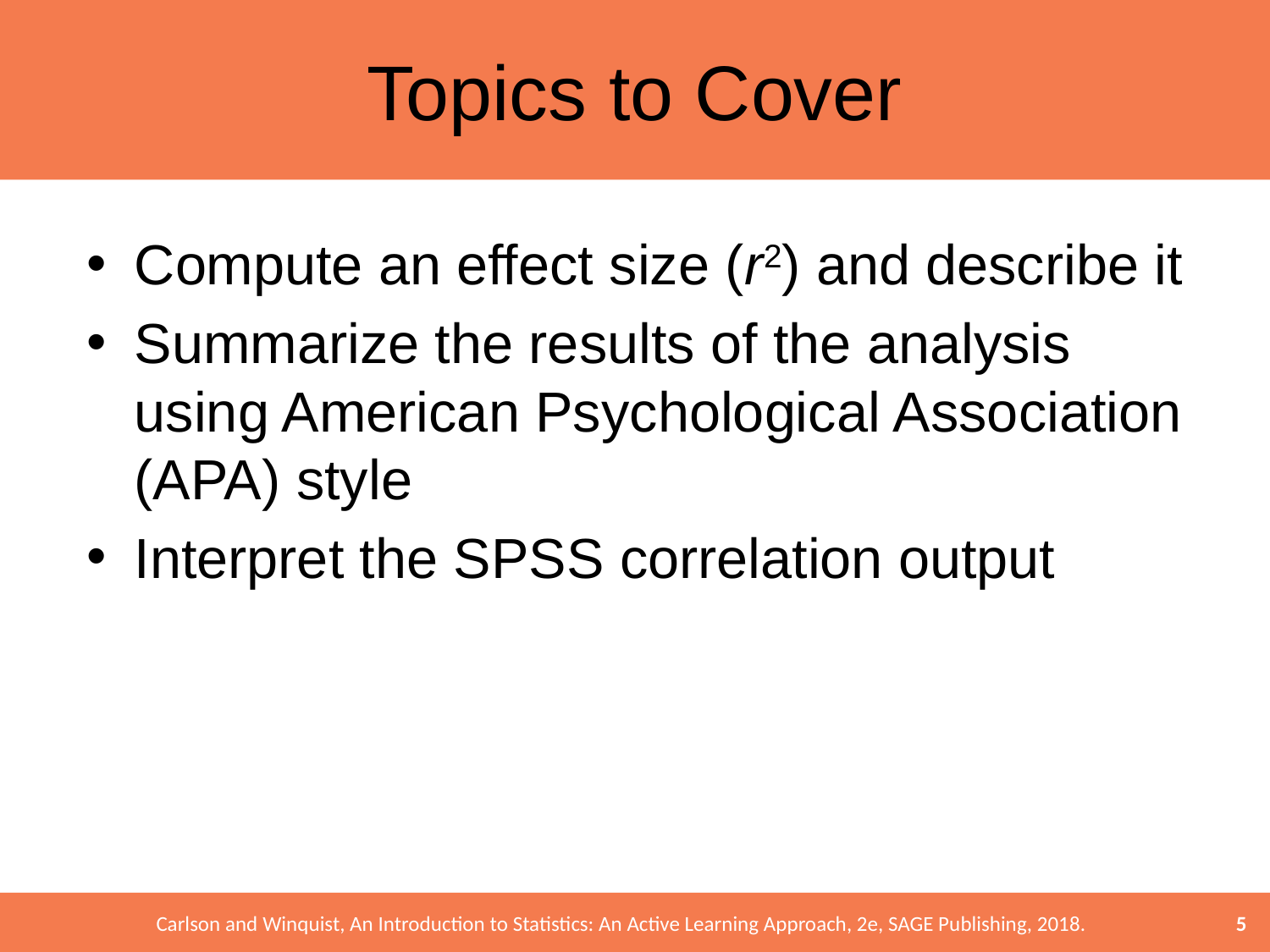

# Topics to Cover
Compute an effect size (r2) and describe it
Summarize the results of the analysis using American Psychological Association (APA) style
Interpret the SPSS correlation output
5
Carlson and Winquist, An Introduction to Statistics: An Active Learning Approach, 2e, SAGE Publishing, 2018.